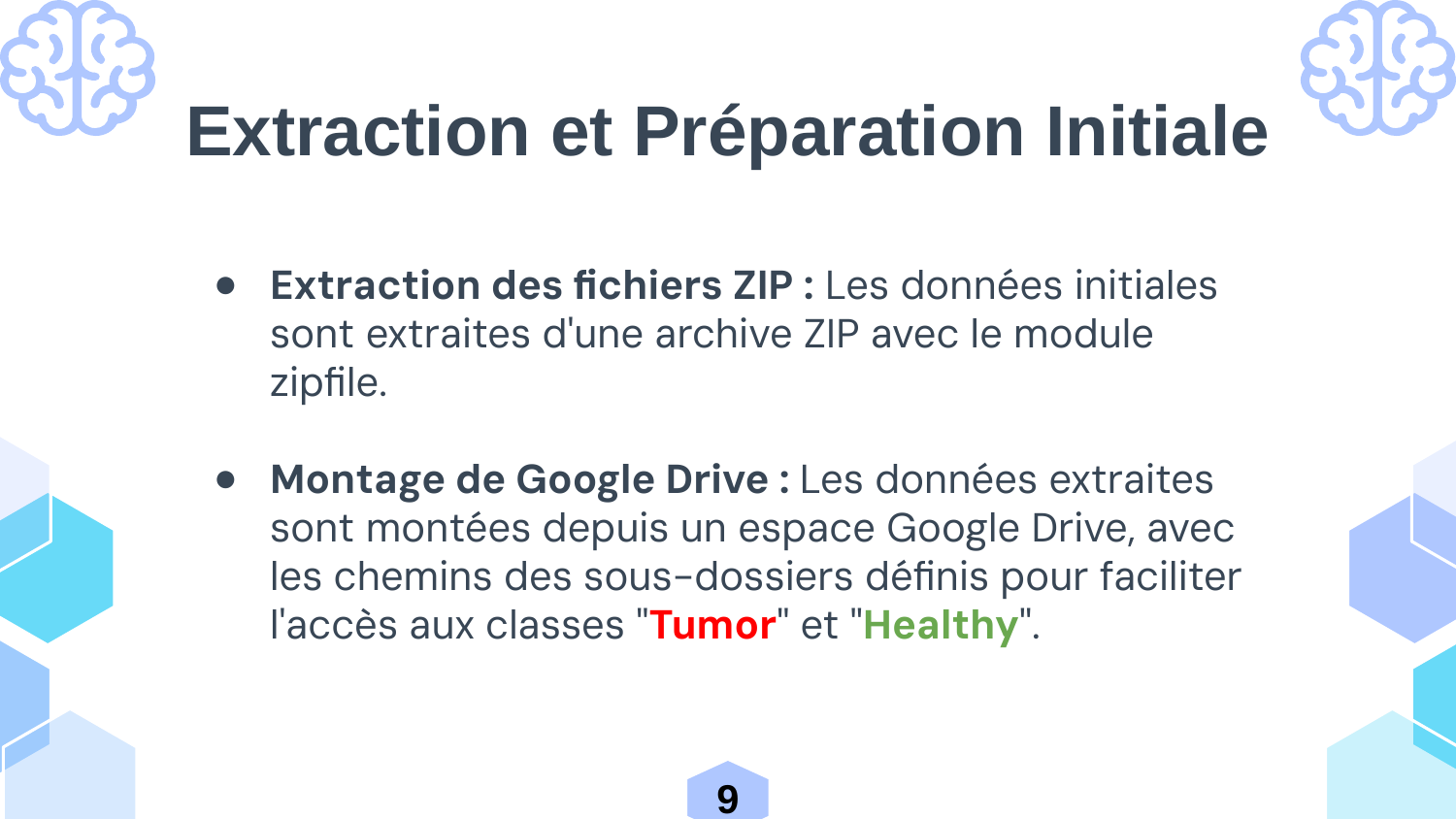

# Extraction et Préparation Initiale
Extraction des fichiers ZIP : Les données initiales sont extraites d'une archive ZIP avec le module zipfile.

Montage de Google Drive : Les données extraites sont montées depuis un espace Google Drive, avec les chemins des sous-dossiers définis pour faciliter l'accès aux classes "Tumor" et "Healthy".

9